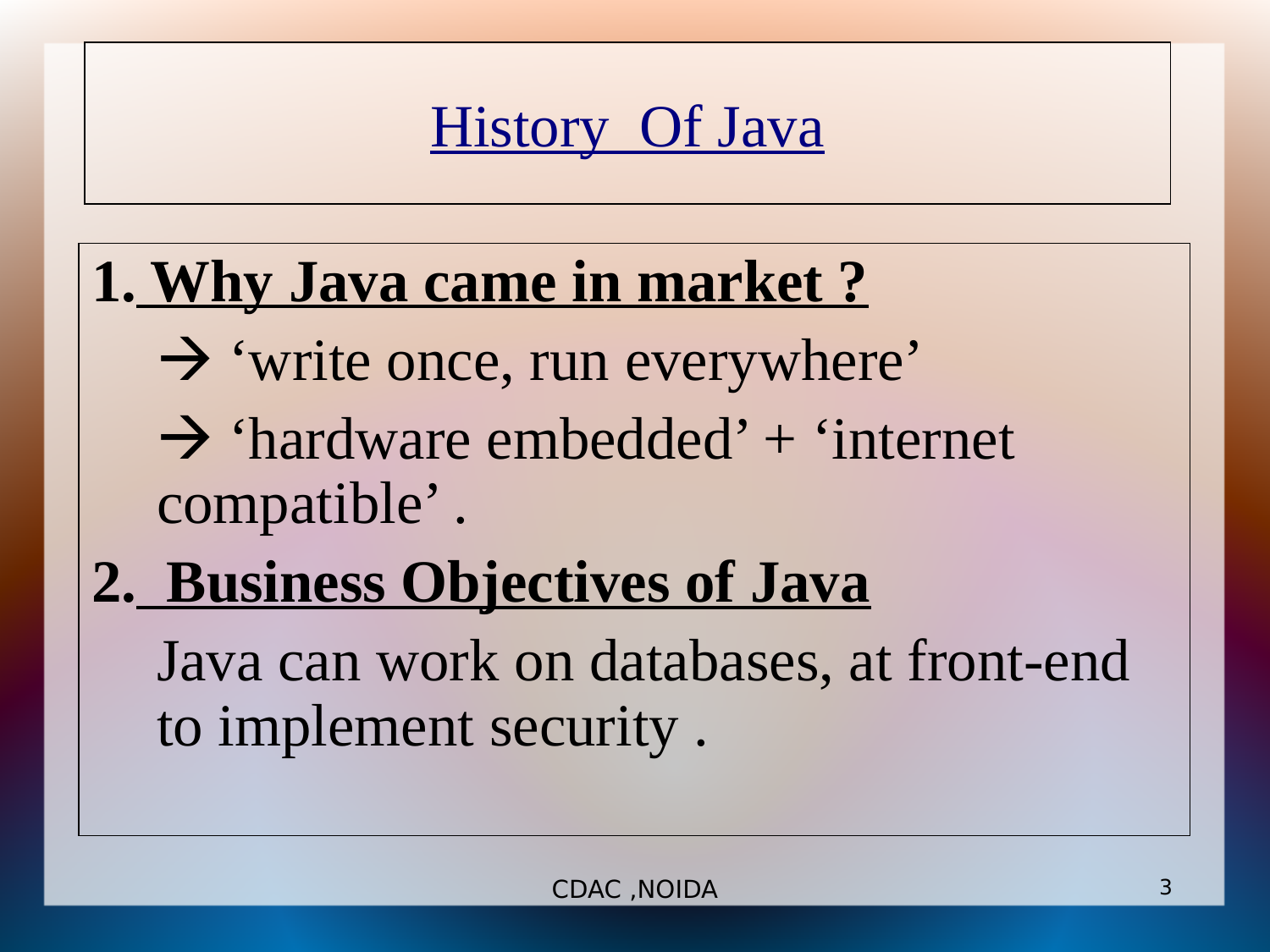

History  Of Java
1. Why Java came in market ?
	🡪 ‘write once, run everywhere’
	🡪 ‘hardware embedded’ + ‘internet compatible’ .
2.  Business Objectives of Java
	Java can work on databases, at front-end to implement security .
CDAC ,NOIDA
3